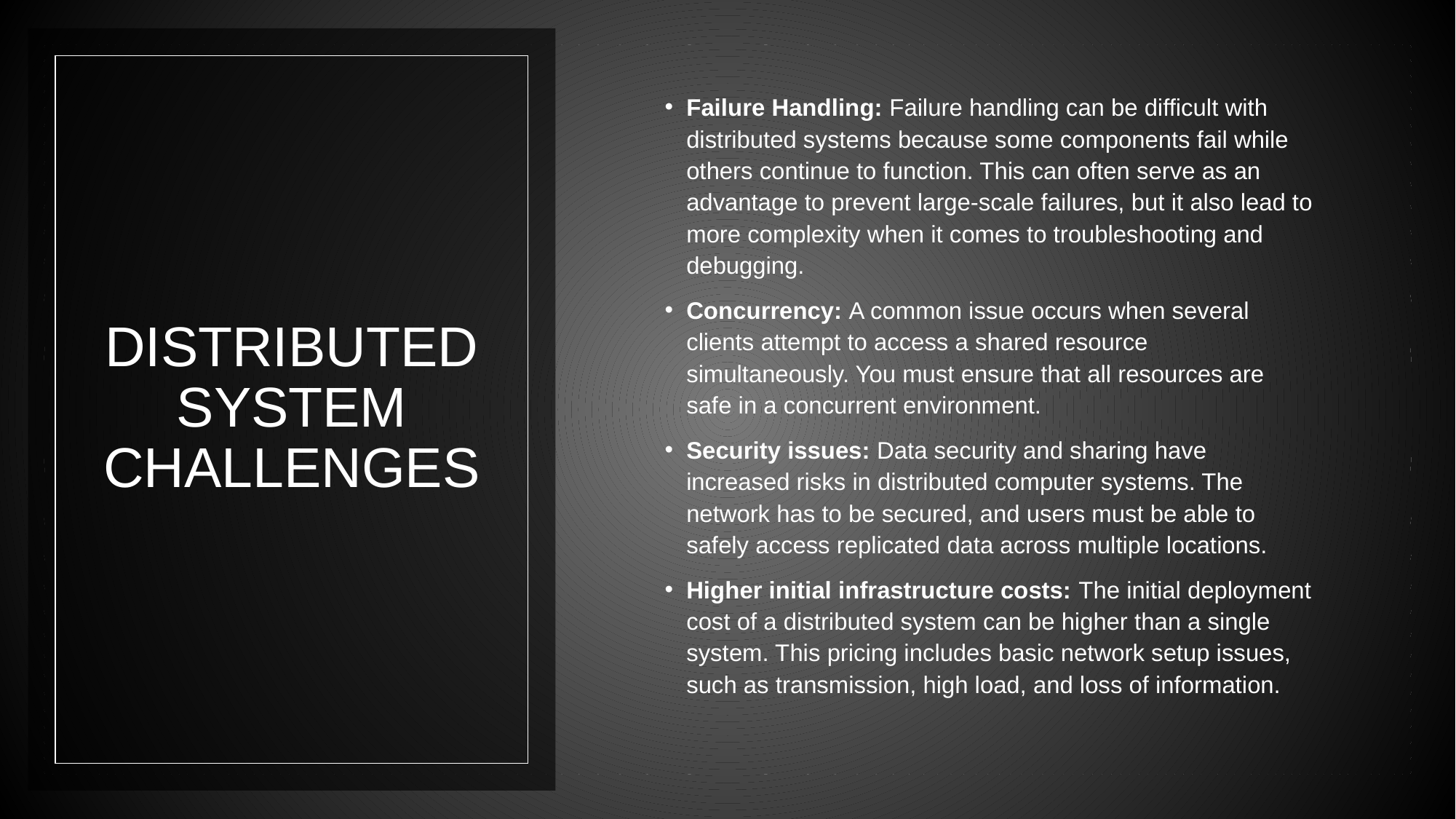

Failure Handling: Failure handling can be difficult with distributed systems because some components fail while others continue to function. This can often serve as an advantage to prevent large-scale failures, but it also lead to more complexity when it comes to troubleshooting and debugging.
Concurrency: A common issue occurs when several clients attempt to access a shared resource simultaneously. You must ensure that all resources are safe in a concurrent environment.
Security issues: Data security and sharing have increased risks in distributed computer systems. The network has to be secured, and users must be able to safely access replicated data across multiple locations.
Higher initial infrastructure costs: The initial deployment cost of a distributed system can be higher than a single system. This pricing includes basic network setup issues, such as transmission, high load, and loss of information.
# DISTRIBUTED SYSTEM CHALLENGES